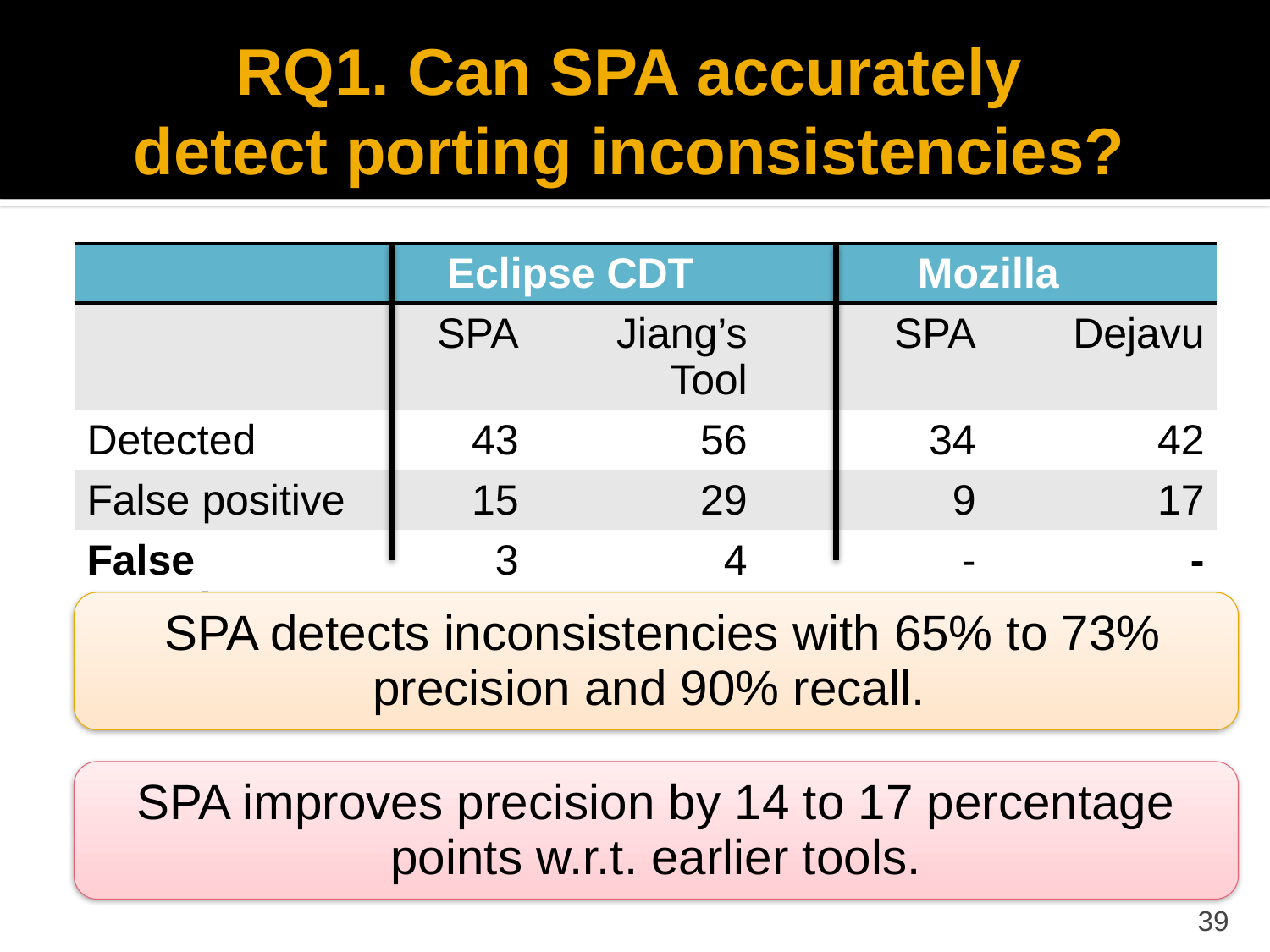

# RQ1. Can SPA accurately detect porting inconsistencies?
|  | Eclipse CDT |  | Mozilla |  |
| --- | --- | --- | --- | --- |
|  | SPA | Jiang’s Tool | SPA | Dejavu |
| Detected | 43 | 56 | 34 | 42 |
| False positive | 15 | 29 | 9 | 17 |
| False negative | 3 | 4 | - | - |
 SPA detects inconsistencies with 65% to 73% precision and 90% recall.
SPA improves precision by 14 to 17 percentage points w.r.t. earlier tools.
39